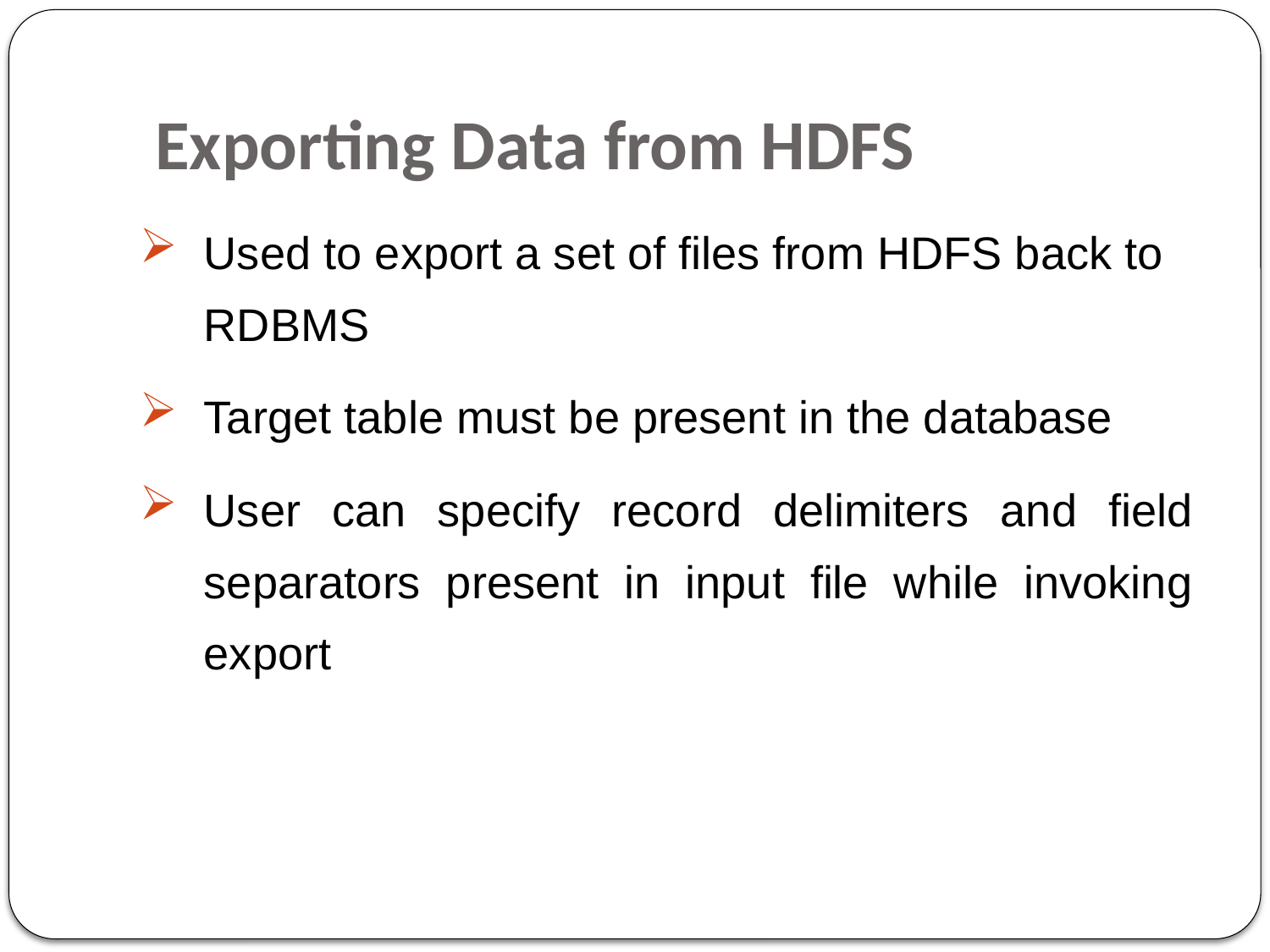

# Exporting Data from HDFS
Used to export a set of files from HDFS back to RDBMS
Target table must be present in the database
User can specify record delimiters and field separators present in input file while invoking export